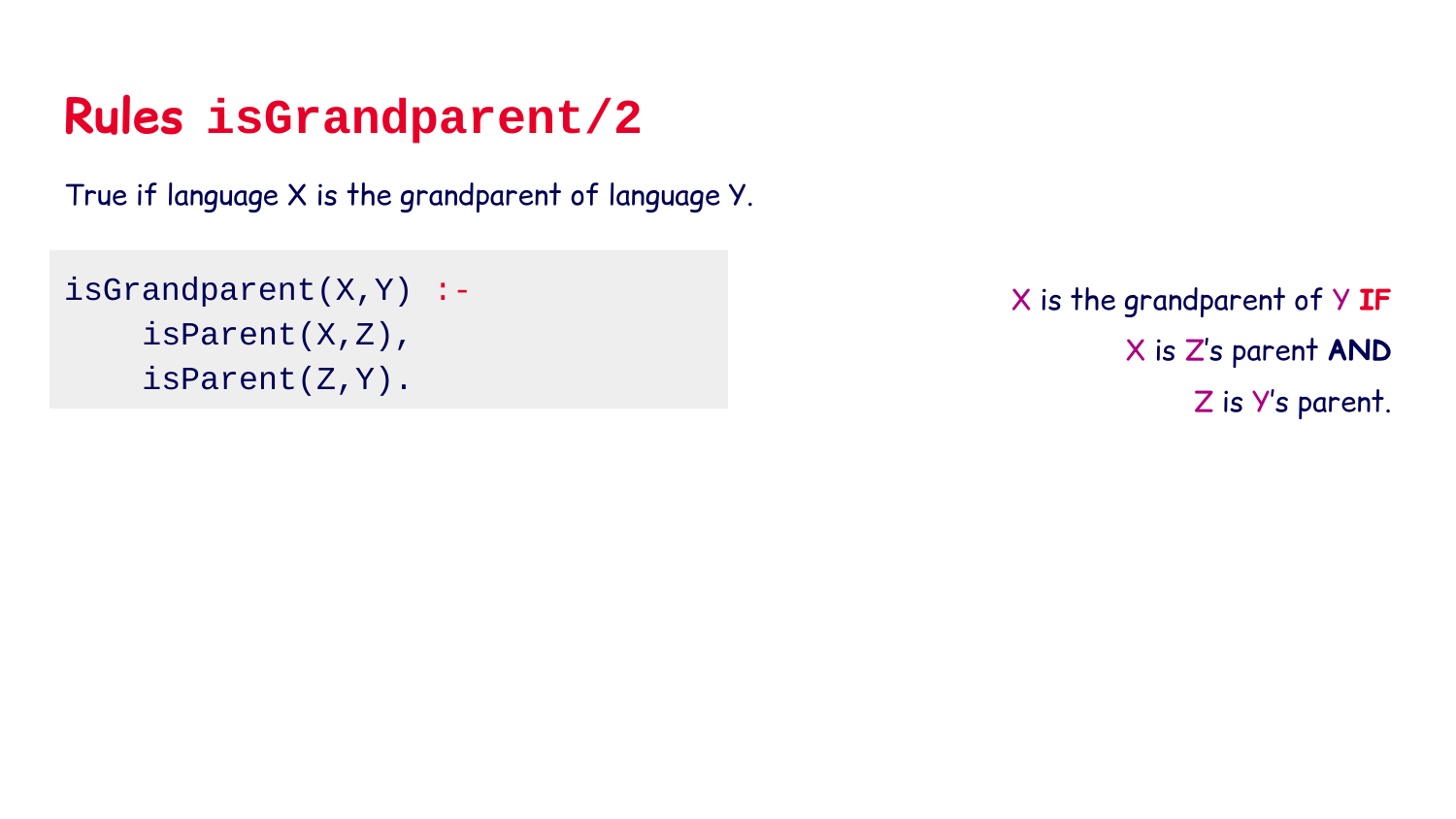

# Rules isGrandparent/2
True if language X is the grandparent of language Y.
isGrandparent(X,Y) :-
    isParent(X,Z),
    isParent(Z,Y).
X is the grandparent of Y IF
X is Z’s parent AND
Z is Y’s parent.